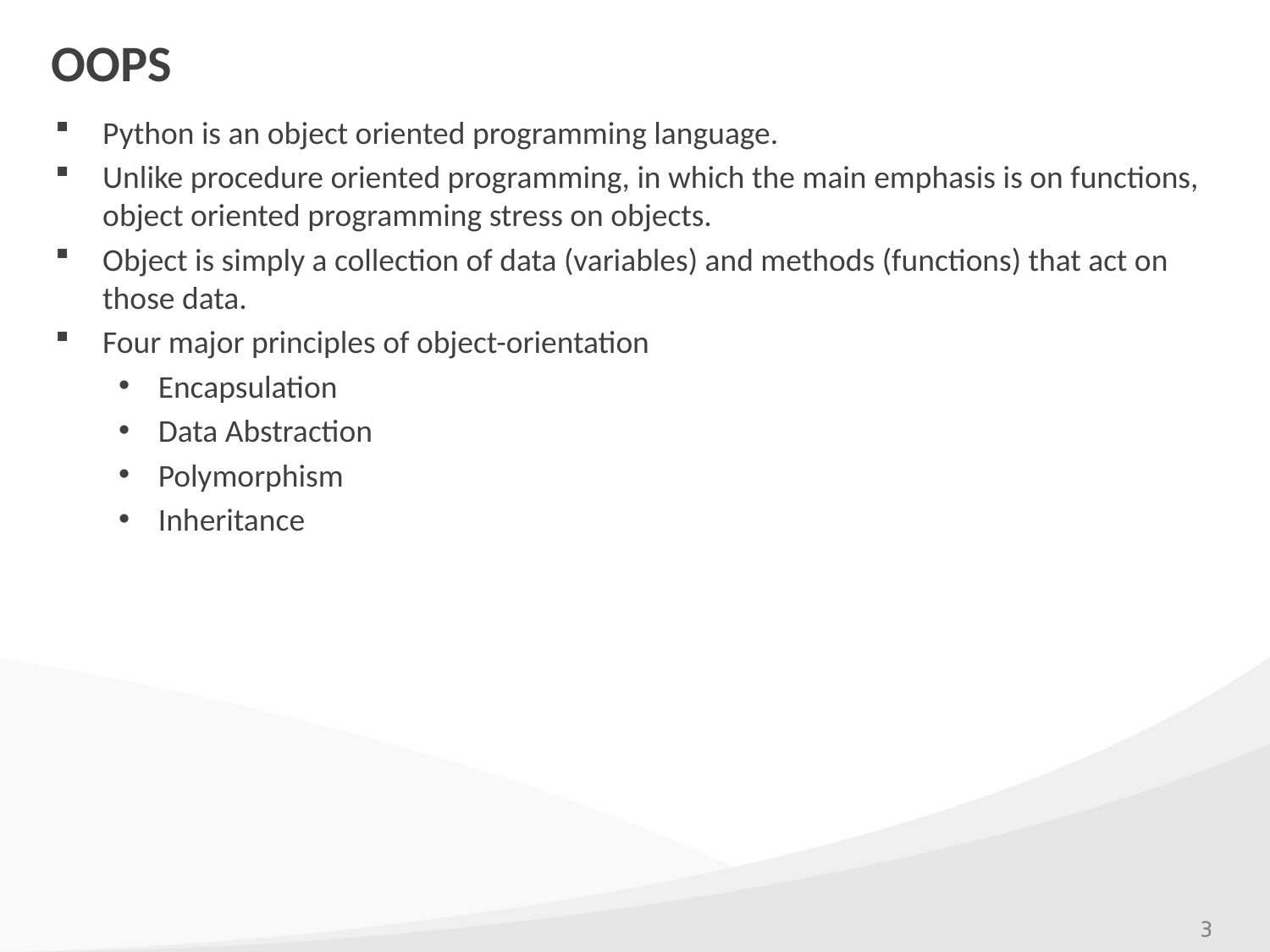

# OOPS
Python is an object oriented programming language.
Unlike procedure oriented programming, in which the main emphasis is on functions, object oriented programming stress on objects.
Object is simply a collection of data (variables) and methods (functions) that act on those data.
Four major principles of object-orientation
Encapsulation
Data Abstraction
Polymorphism
Inheritance